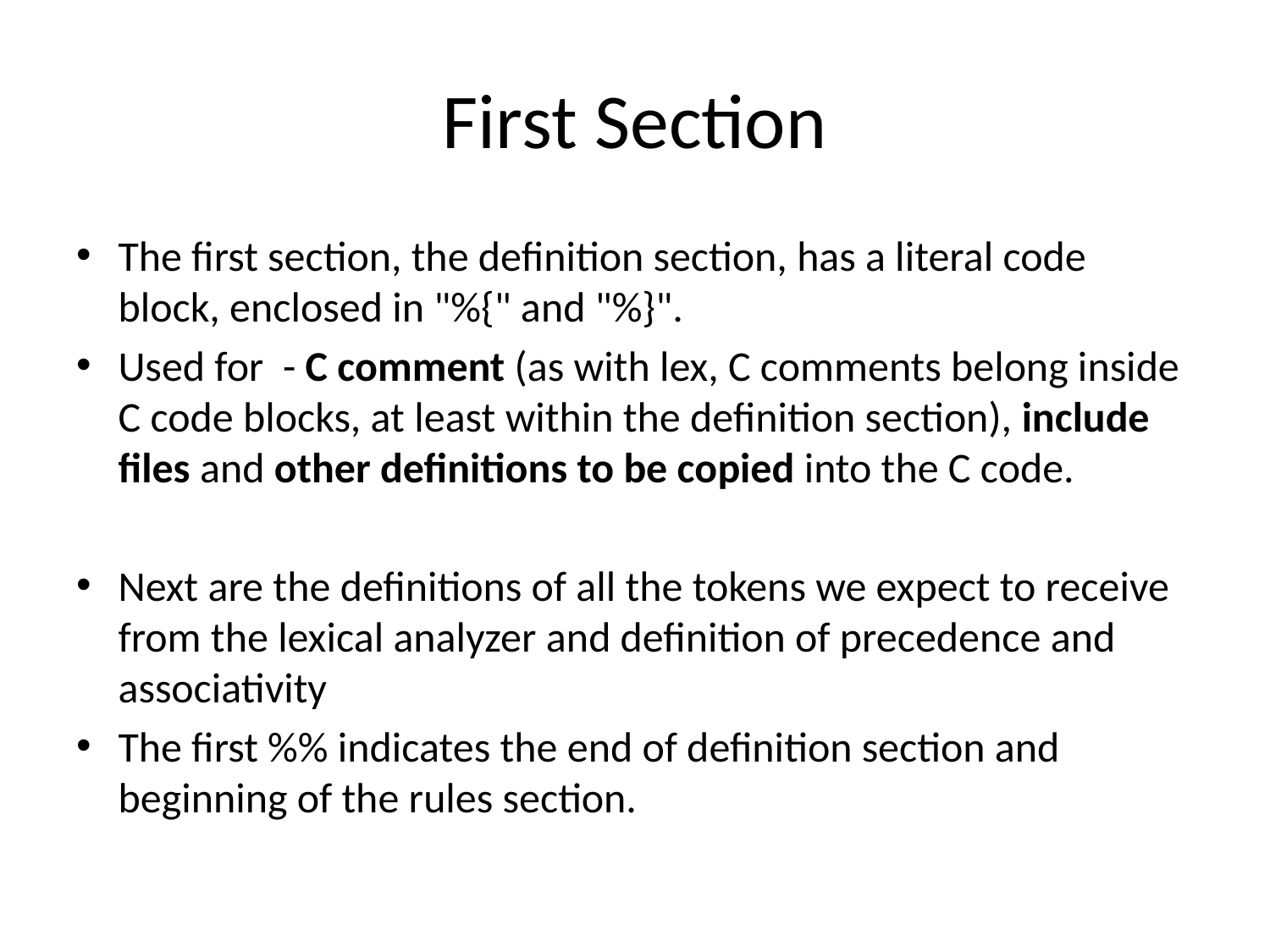

# First Section
The first section, the definition section, has a literal code block, enclosed in "%{" and "%}".
Used for  - C comment (as with lex, C comments belong inside C code blocks, at least within the definition section), include files and other definitions to be copied into the C code.

Next are the definitions of all the tokens we expect to receive from the lexical analyzer and definition of precedence and associativity
The first %% indicates the end of definition section and beginning of the rules section.